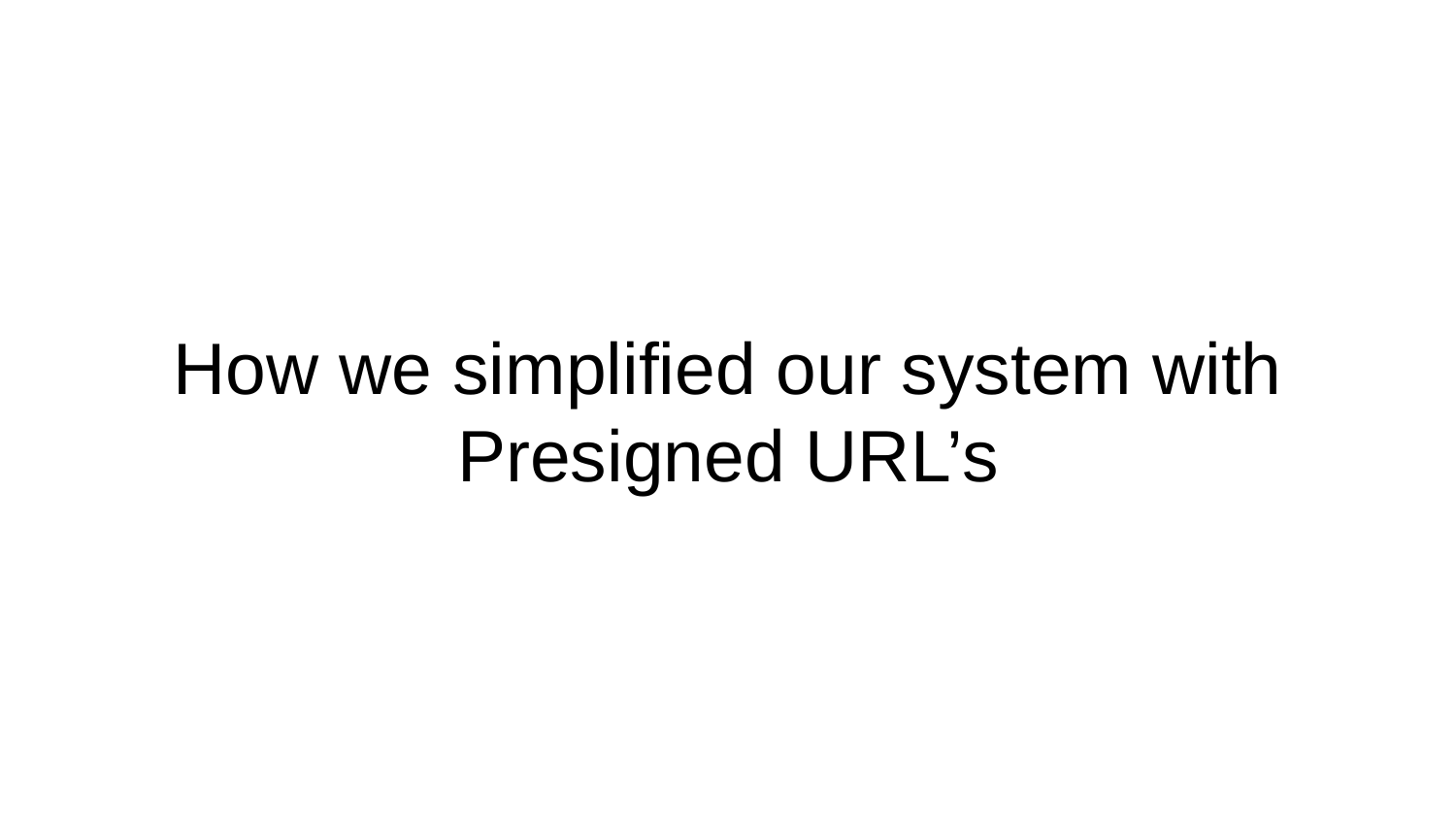

# How we simplified our system with Presigned URL’s